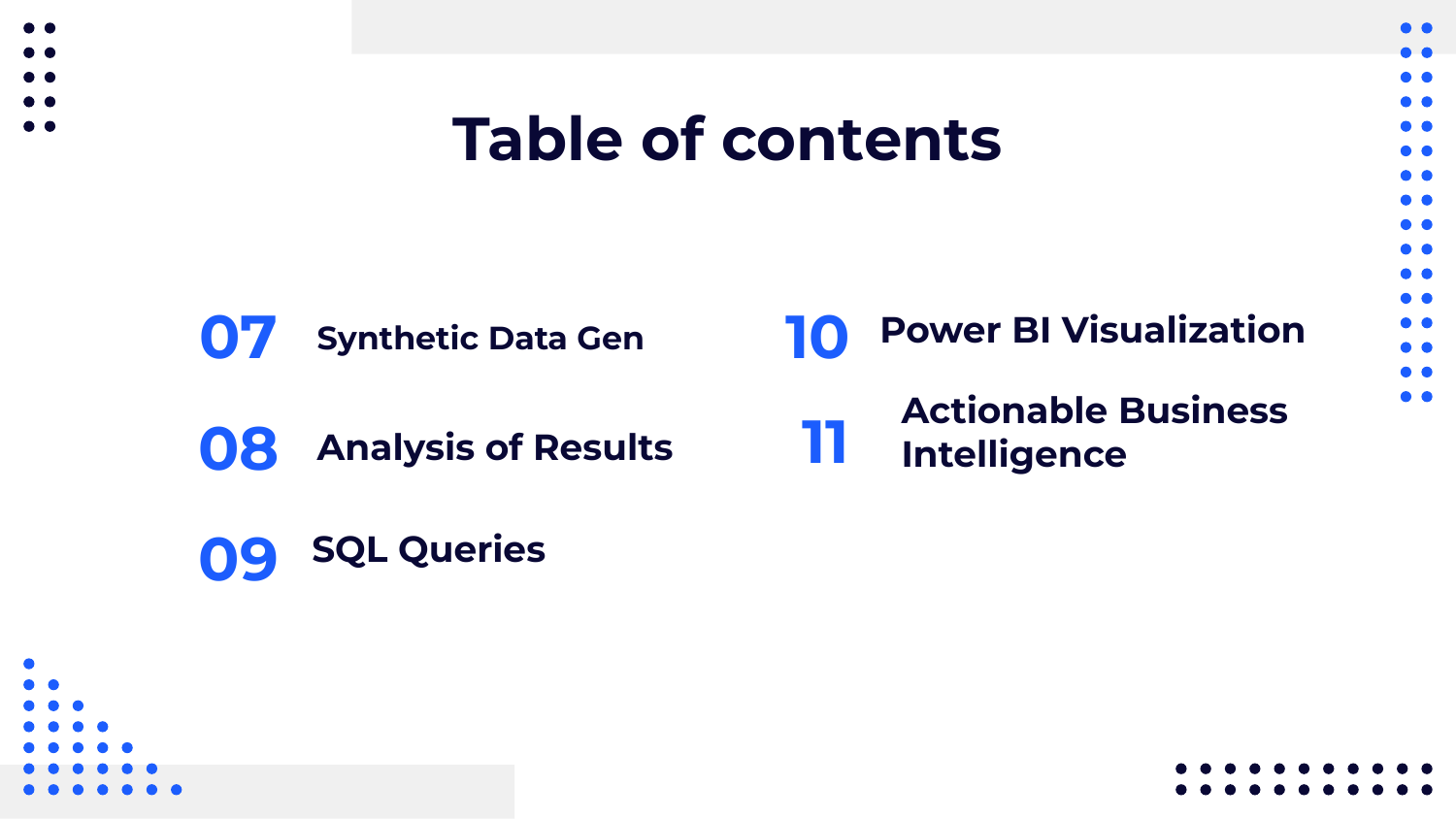

# Table of contents
Synthetic Data Gen
10
07
Power BI Visualization

11
08
Analysis of Results
Actionable Business Intelligence
SQL Queries
09